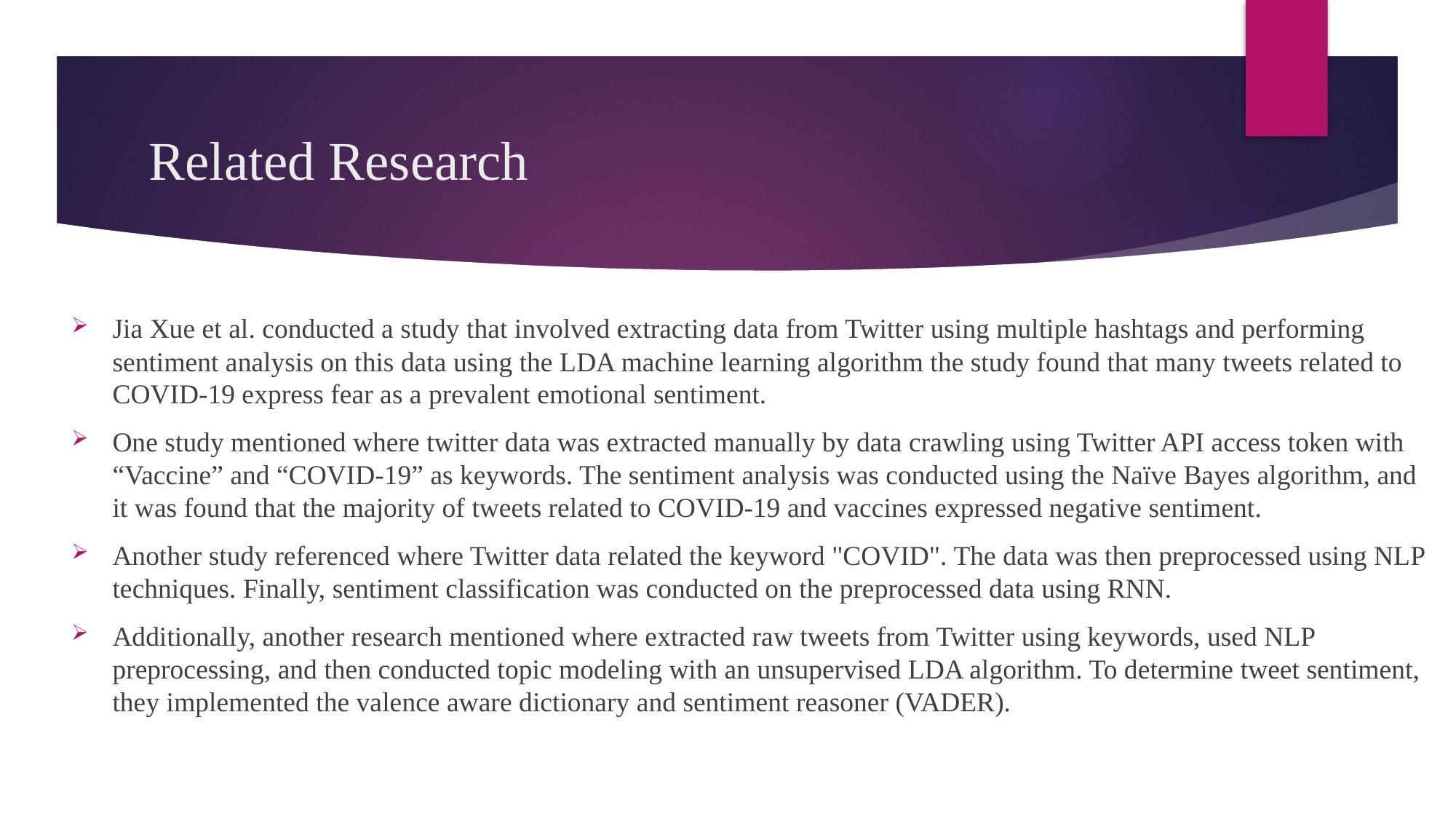

# Related Research

Jia Xue et al. conducted a study that involved extracting data from Twitter using multiple hashtags and performing sentiment analysis on this data using the LDA machine learning algorithm the study found that many tweets related to COVID-19 express fear as a prevalent emotional sentiment.
One study mentioned where twitter data was extracted manually by data crawling using Twitter API access token with “Vaccine” and “COVID-19” as keywords. The sentiment analysis was conducted using the Naïve Bayes algorithm, and it was found that the majority of tweets related to COVID-19 and vaccines expressed negative sentiment.
Another study referenced where Twitter data related the keyword "COVID". The data was then preprocessed using NLP techniques. Finally, sentiment classification was conducted on the preprocessed data using RNN.
Additionally, another research mentioned where extracted raw tweets from Twitter using keywords, used NLP preprocessing, and then conducted topic modeling with an unsupervised LDA algorithm. To determine tweet sentiment, they implemented the valence aware dictionary and sentiment reasoner (VADER).